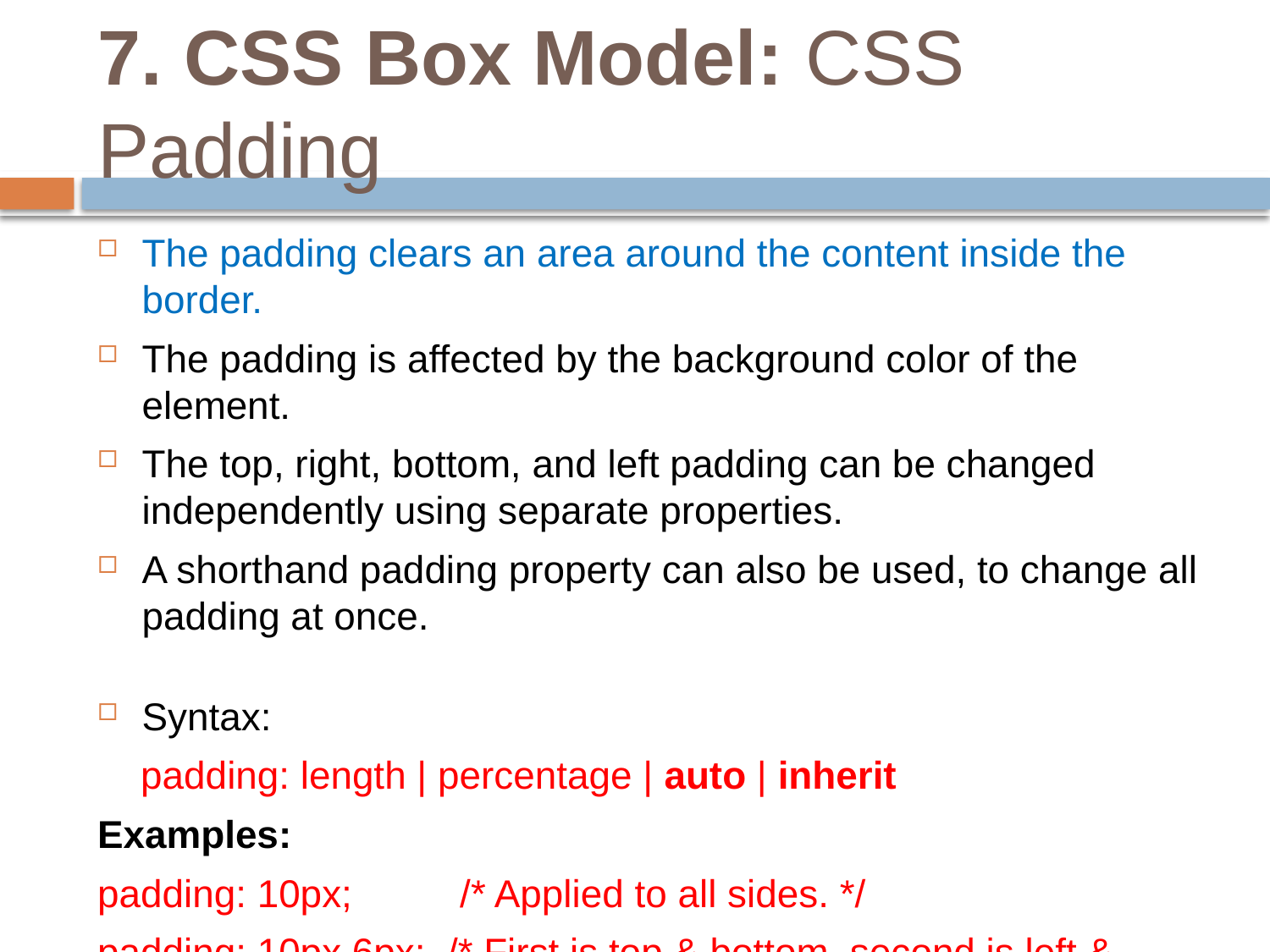

# 7. CSS Box Model: CSS Padding
The padding clears an area around the content inside the border.
The padding is affected by the background color of the element.
The top, right, bottom, and left padding can be changed independently using separate properties.
A shorthand padding property can also be used, to change all padding at once.

Syntax:
    padding: length | percentage | auto | inherit
Examples:
padding: 10px;          /* Applied to all sides. */
padding: 10px 6px;  /* First is top & bottom, second is left & right. */